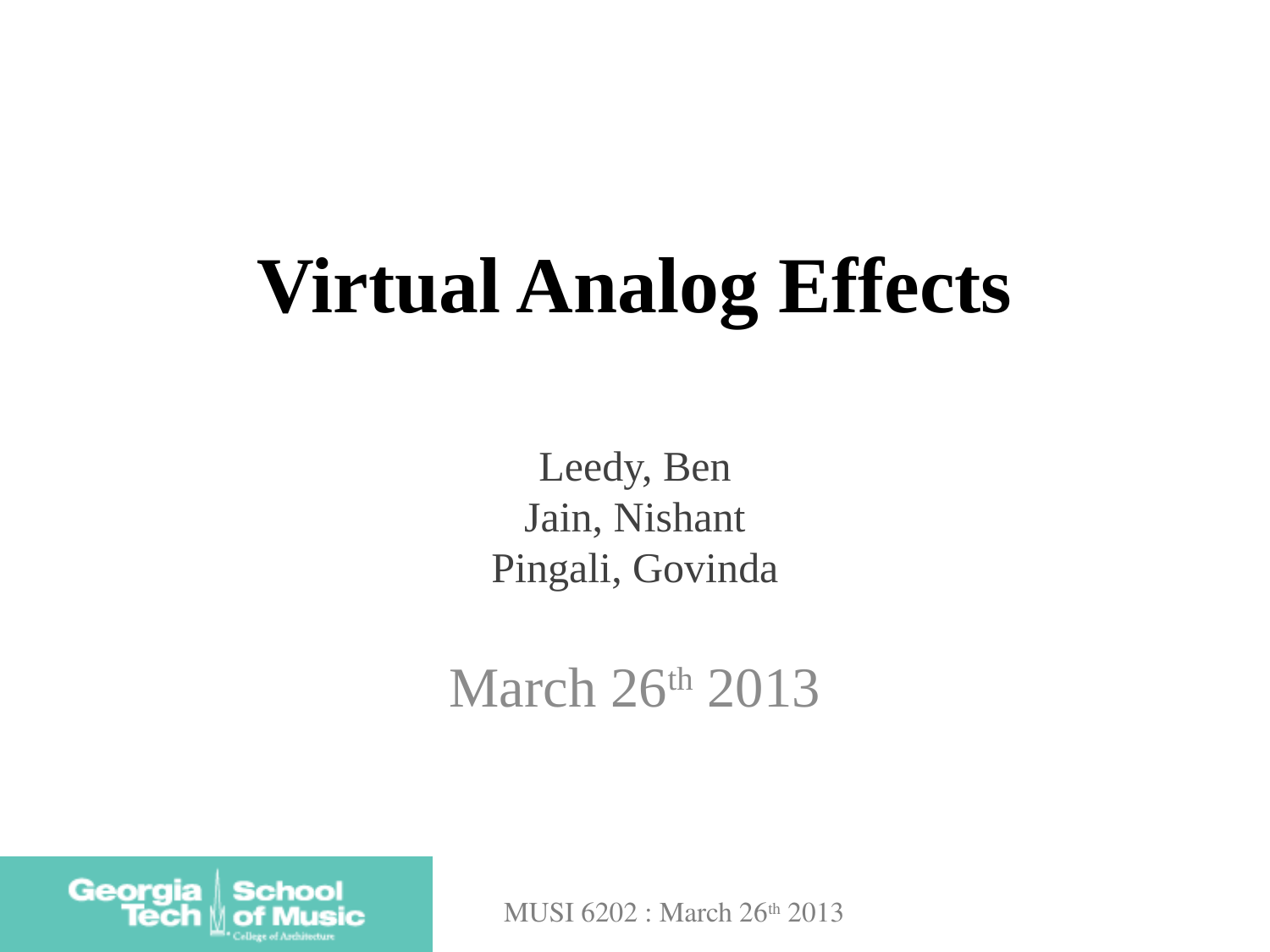

# Virtual Analog Effects Leedy, Ben Jain, Nishant Pingali, Govinda March 26th 2013